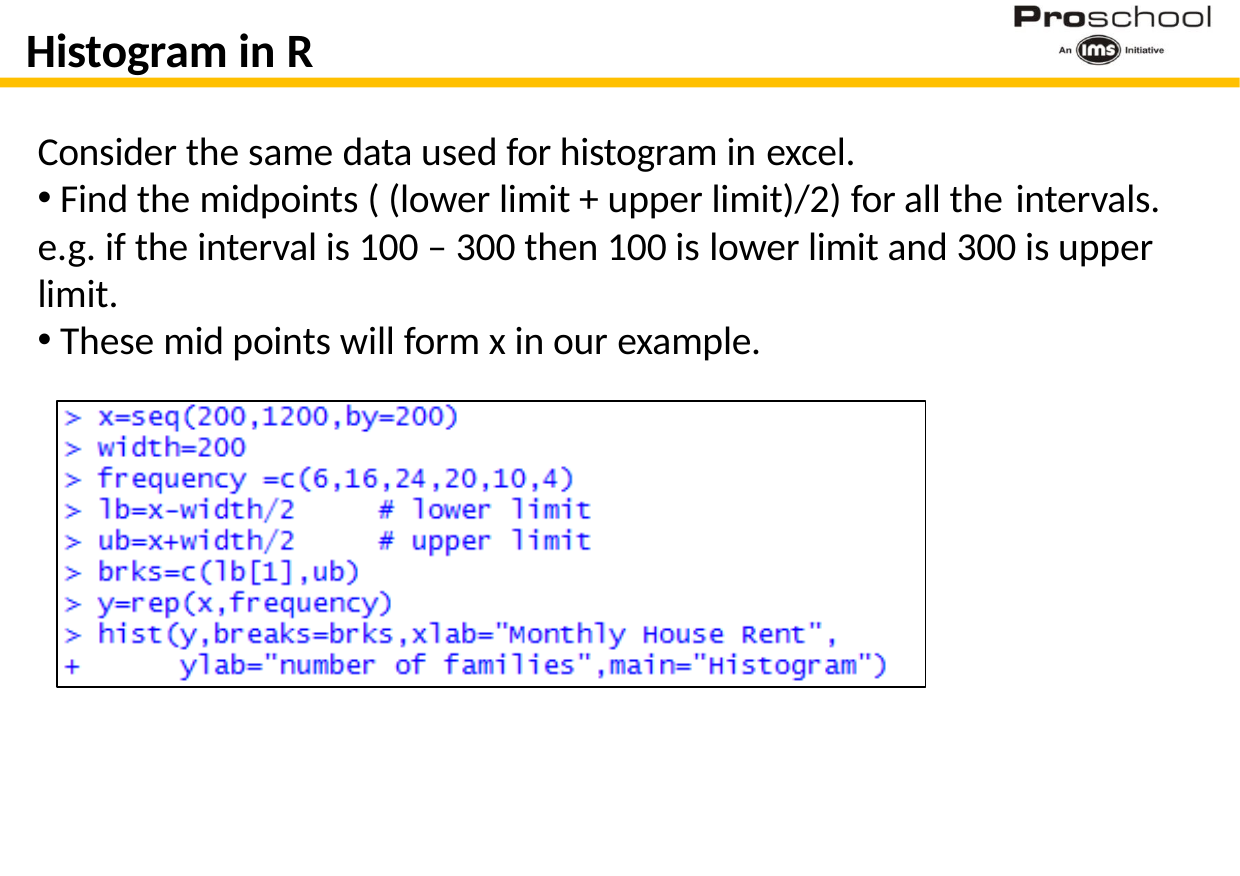

# Histogram in R
Consider the same data used for histogram in excel.
Find the midpoints ( (lower limit + upper limit)/2) for all the intervals.
e.g. if the interval is 100 – 300 then 100 is lower limit and 300 is upper  limit.
These mid points will form x in our example.